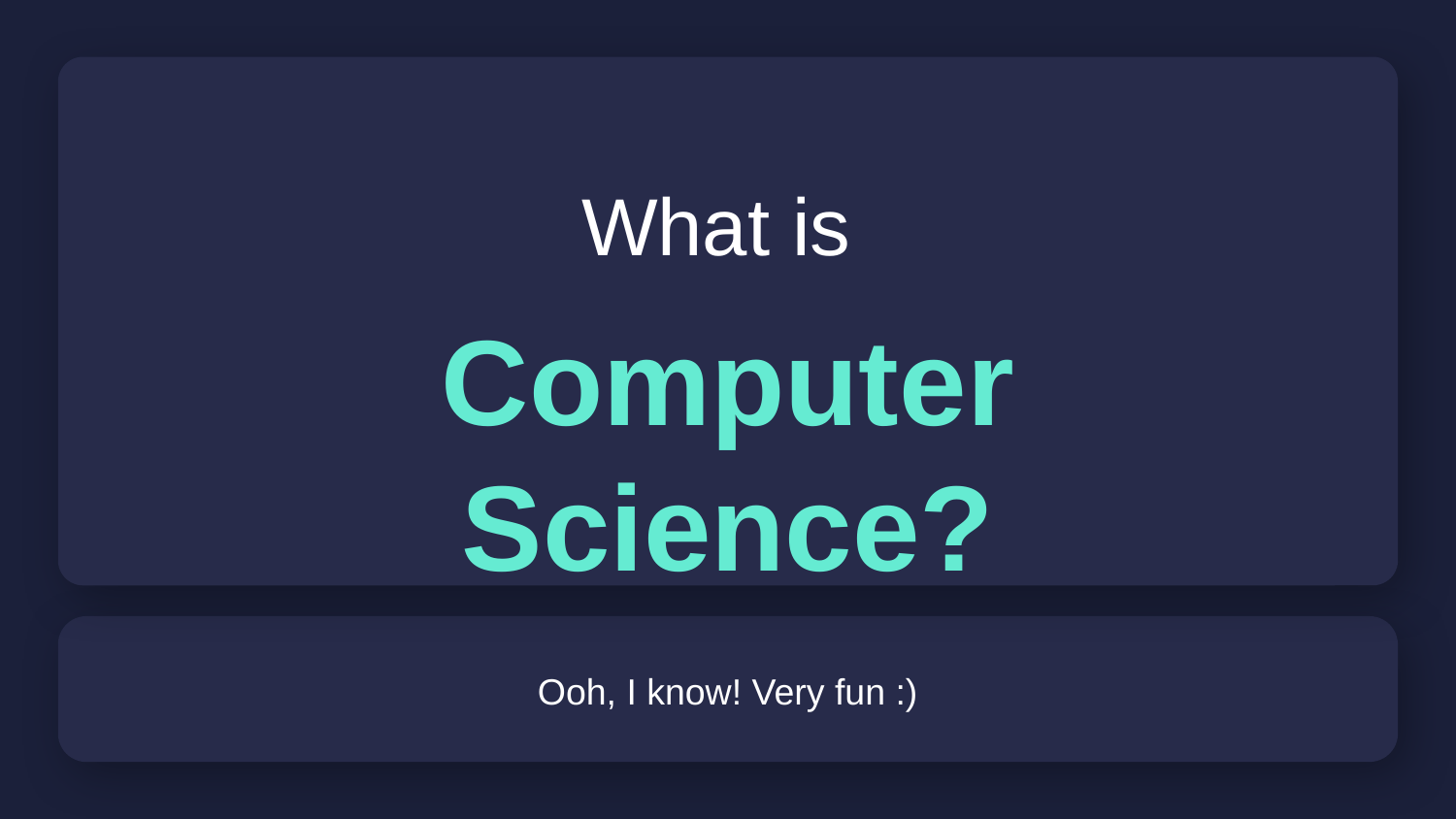

What is
Computer Science?
# Ooh, I know! Very fun :)